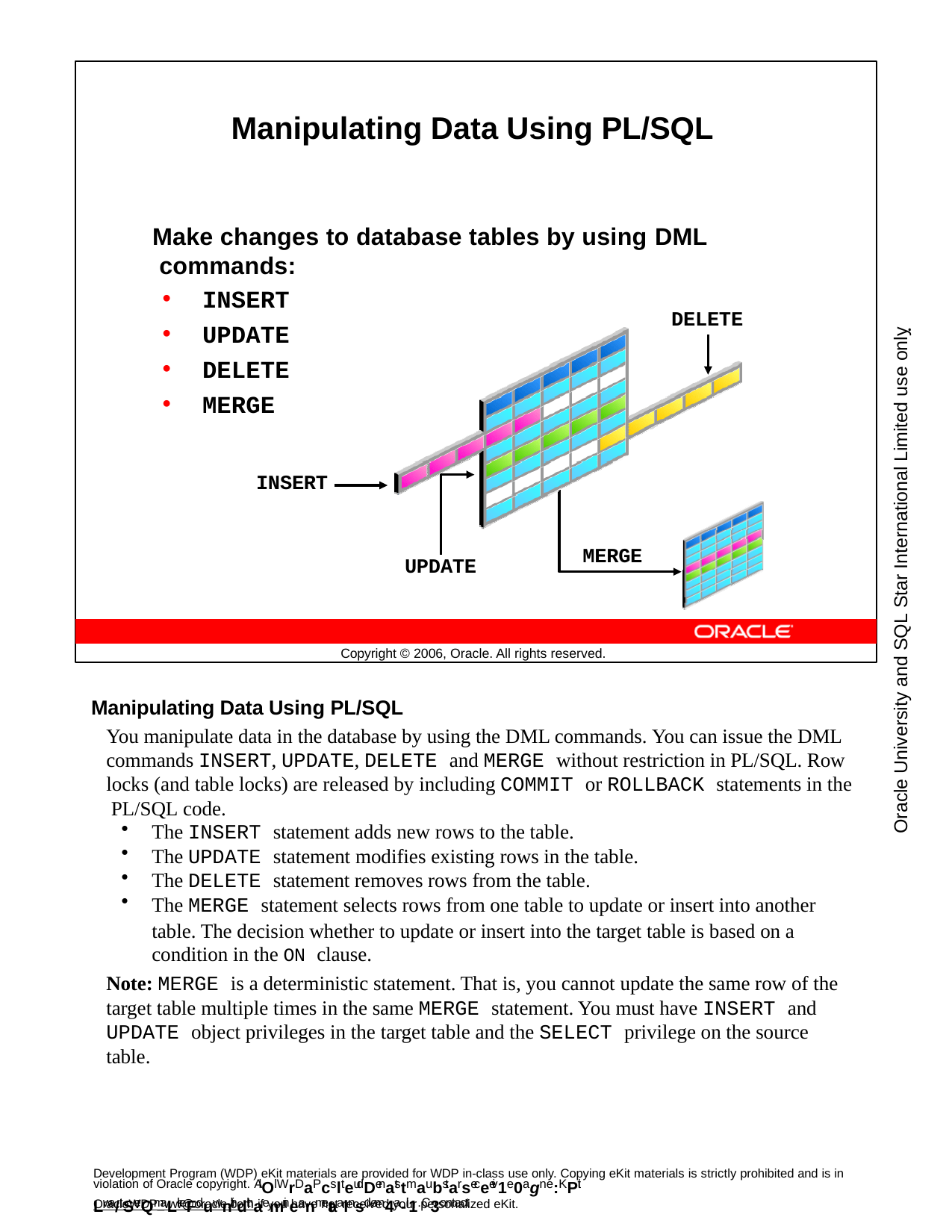

Manipulating Data Using PL/SQL
Make changes to database tables by using DML  commands:
INSERT
UPDATE
DELETE
MERGE
DELETE
Oracle University and SQL Star International Limited use onlyฺ

INSERT
MERGE
UPDATE
Copyright © 2006, Oracle. All rights reserved.
Manipulating Data Using PL/SQL
You manipulate data in the database by using the DML commands. You can issue the DML  commands INSERT, UPDATE, DELETE and MERGE without restriction in PL/SQL. Row  locks (and table locks) are released by including COMMIT or ROLLBACK statements in the  PL/SQL code.
The INSERT statement adds new rows to the table.
The UPDATE statement modifies existing rows in the table.
The DELETE statement removes rows from the table.
The MERGE statement selects rows from one table to update or insert into another
table. The decision whether to update or insert into the target table is based on a  condition in the ON clause.
Note: MERGE is a deterministic statement. That is, you cannot update the same row of the  target table multiple times in the same MERGE statement. You must have INSERT and  UPDATE object privileges in the target table and the SELECT privilege on the source table.
Development Program (WDP) eKit materials are provided for WDP in-class use only. Copying eKit materials is strictly prohibited and is in
violation of Oracle copyright. AlOl WrDaPcslteudDenatstmaubstarseceeiv1e0agn e:KPit Lwa/tSerQmaLrkeFduwnithdthaemir neanmetaalnsd em4a-il1. C3ontact
OracleWDP_ww@oracle.com if you have not received your personalized eKit.